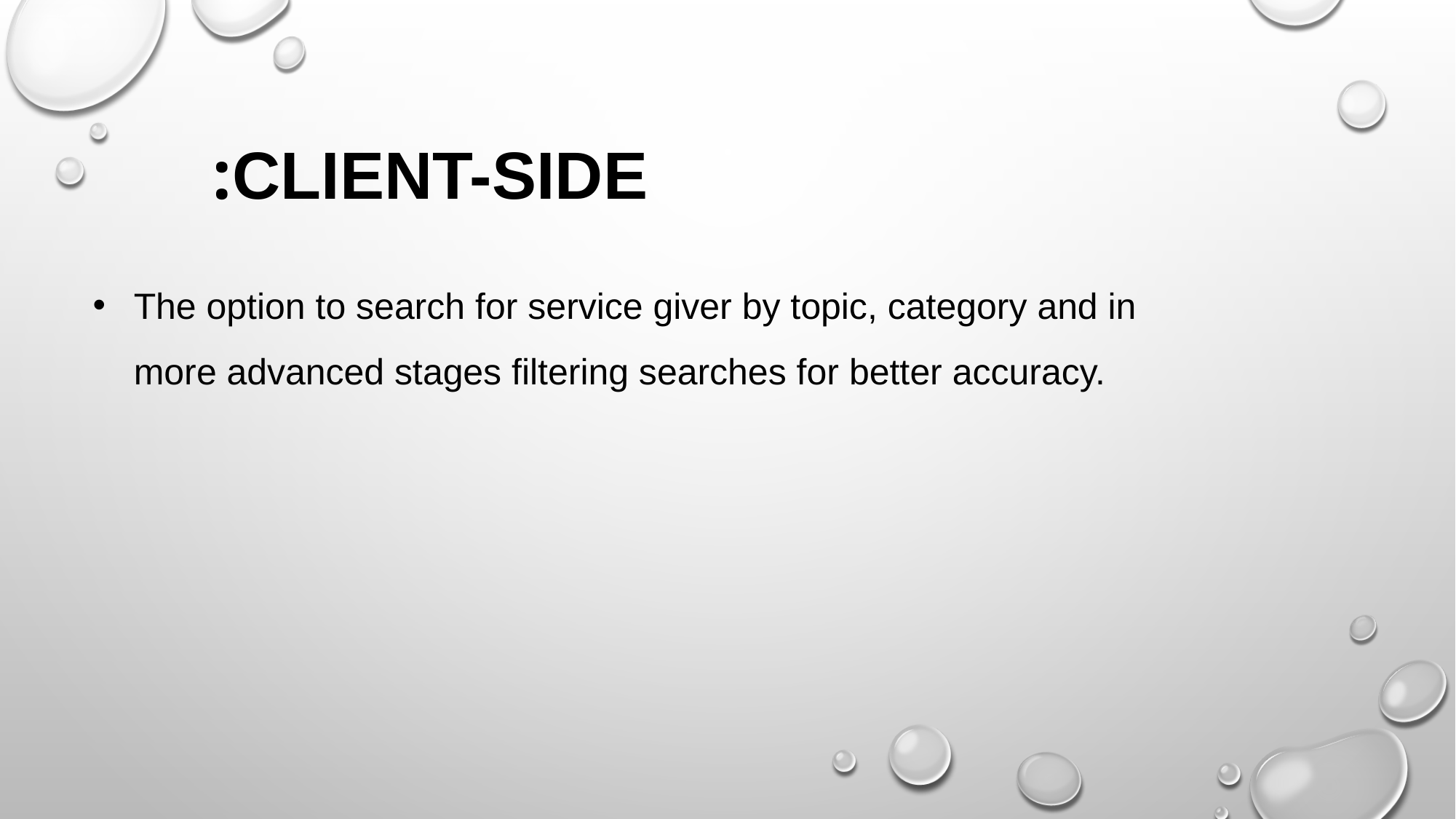

CLIENT-SIDE:
The option to search for service giver by topic, category and in more advanced stages filtering searches for better accuracy.